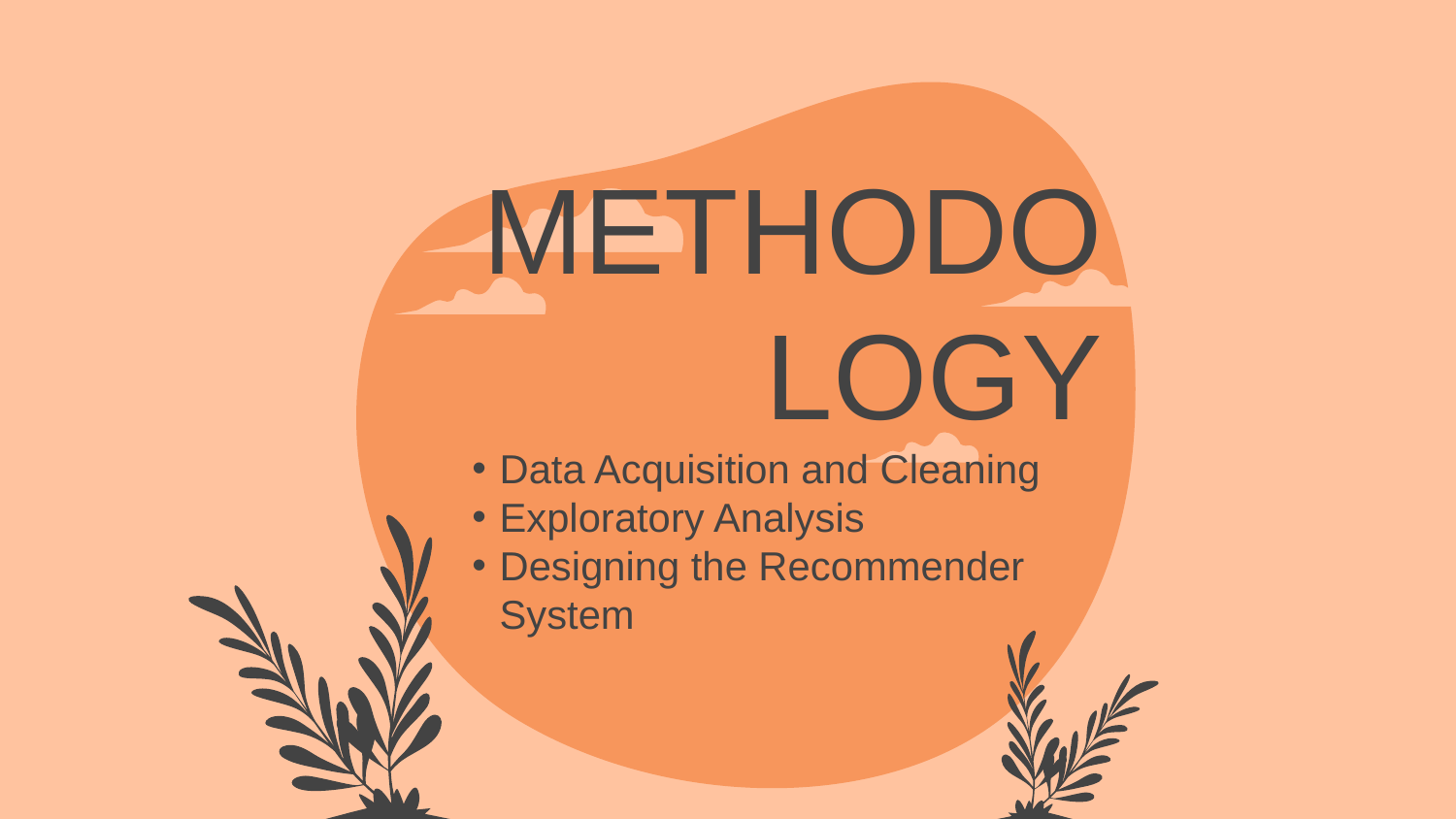

# METHODOLOGY
Data Acquisition and Cleaning
Exploratory Analysis
Designing the Recommender System